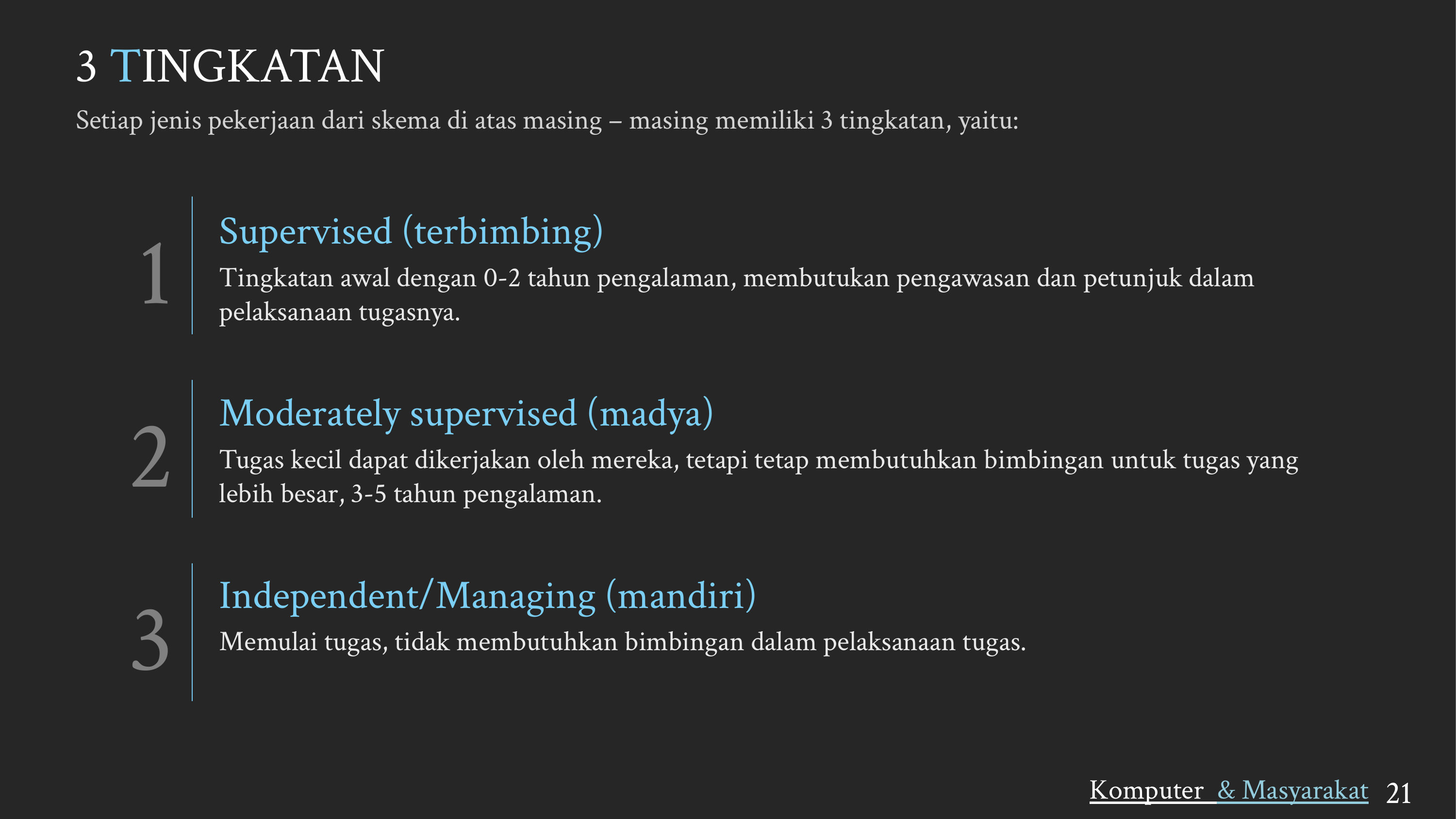

# 3 TINGKATAN
Setiap jenis pekerjaan dari skema di atas masing – masing memiliki 3 tingkatan, yaitu:
Supervised (terbimbing)
Tingkatan awal dengan 0-2 tahun pengalaman, membutukan pengawasan dan petunjuk dalam pelaksanaan tugasnya.
Moderately supervised (madya)
Tugas kecil dapat dikerjakan oleh mereka, tetapi tetap membutuhkan bimbingan untuk tugas yang lebih besar, 3-5 tahun pengalaman.
Independent/Managing (mandiri)
Memulai tugas, tidak membutuhkan bimbingan dalam pelaksanaan tugas.
Komputer  & Masyarakat
21